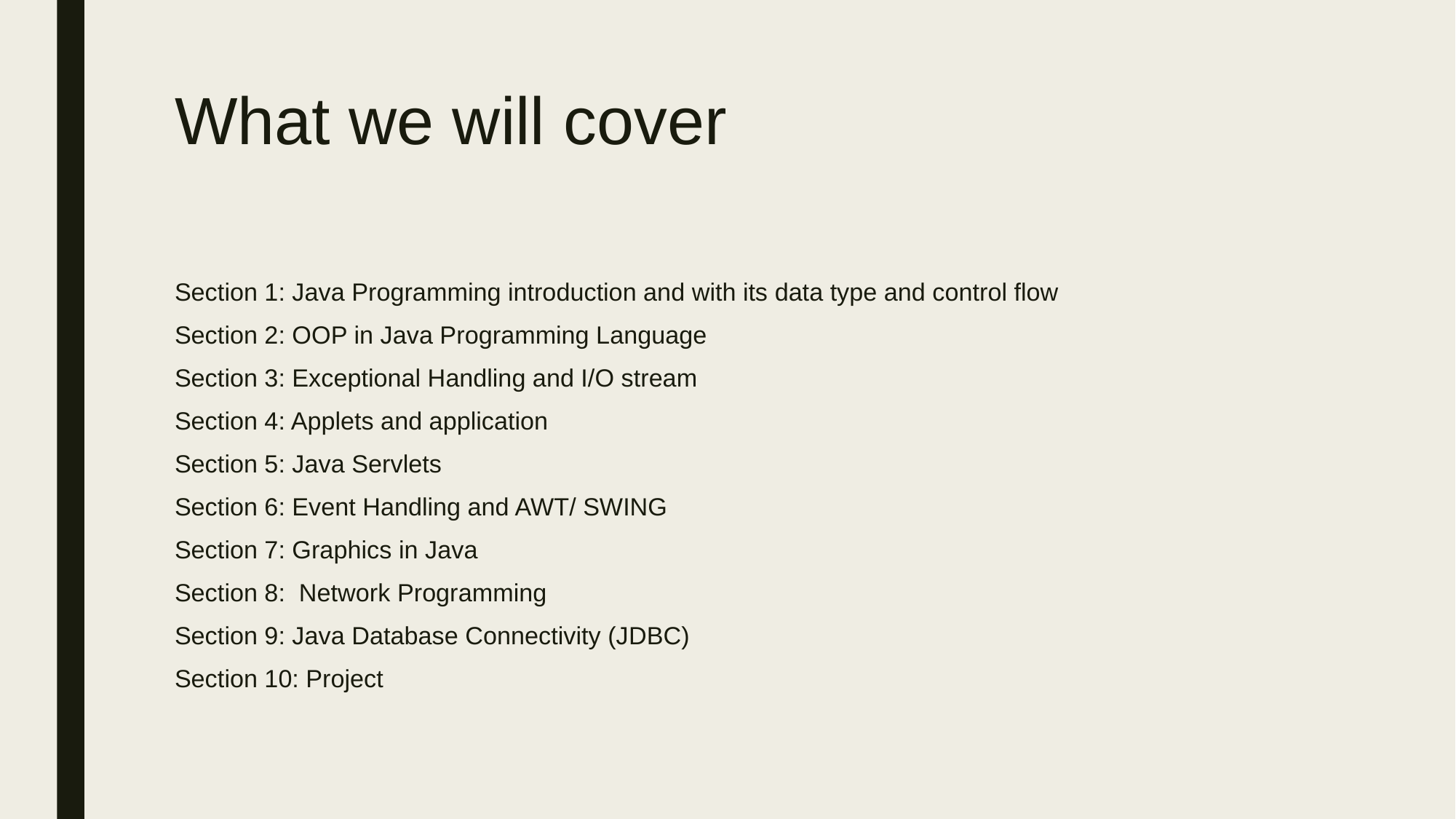

# What we will cover
Section 1: Java Programming introduction and with its data type and control flow
Section 2: OOP in Java Programming Language
Section 3: Exceptional Handling and I/O stream
Section 4: Applets and application
Section 5: Java Servlets
Section 6: Event Handling and AWT/ SWING
Section 7: Graphics in Java
Section 8:  Network Programming
Section 9: Java Database Connectivity (JDBC)
Section 10: Project